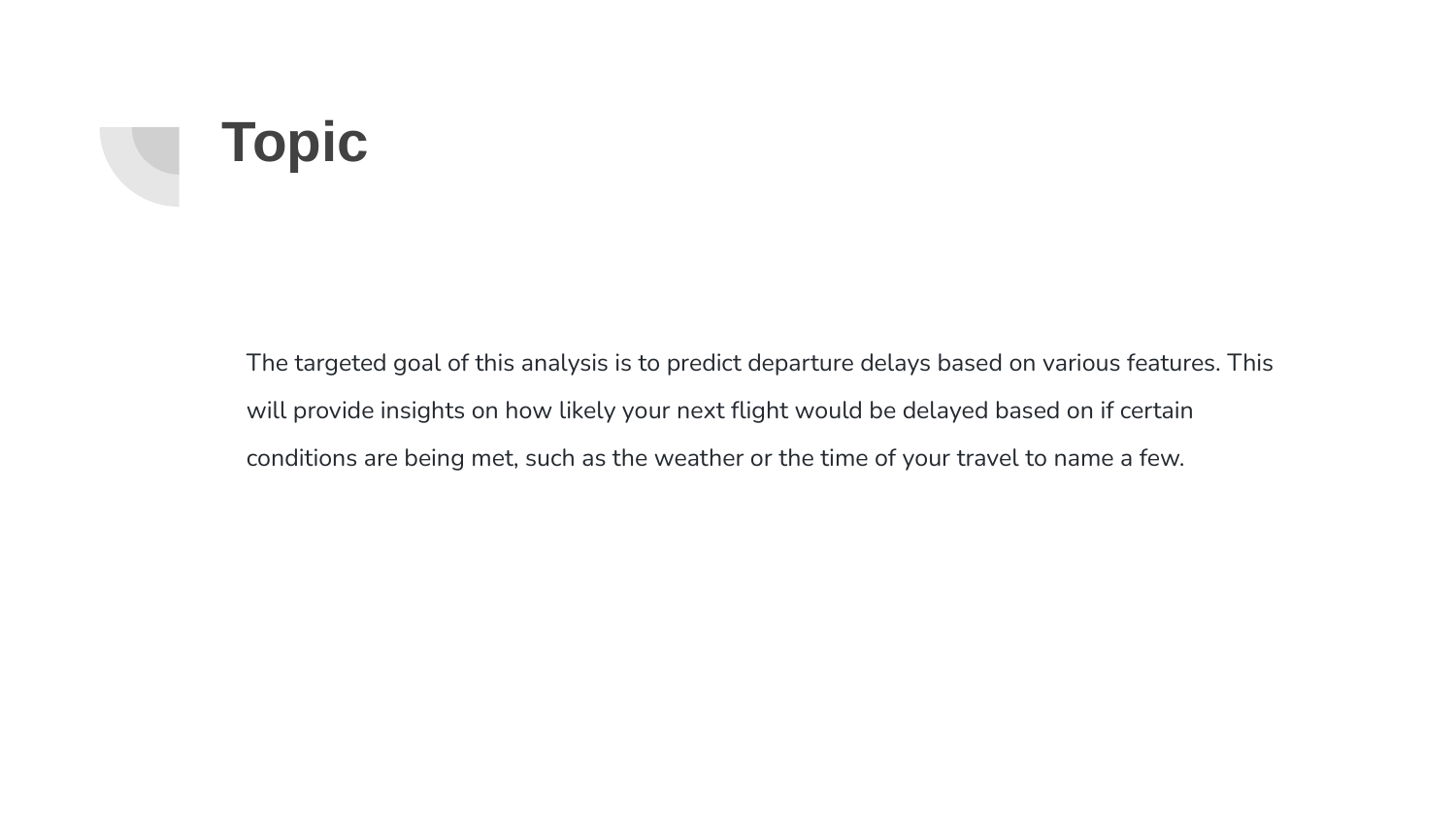

# Topic
The targeted goal of this analysis is to predict departure delays based on various features. This will provide insights on how likely your next flight would be delayed based on if certain conditions are being met, such as the weather or the time of your travel to name a few.